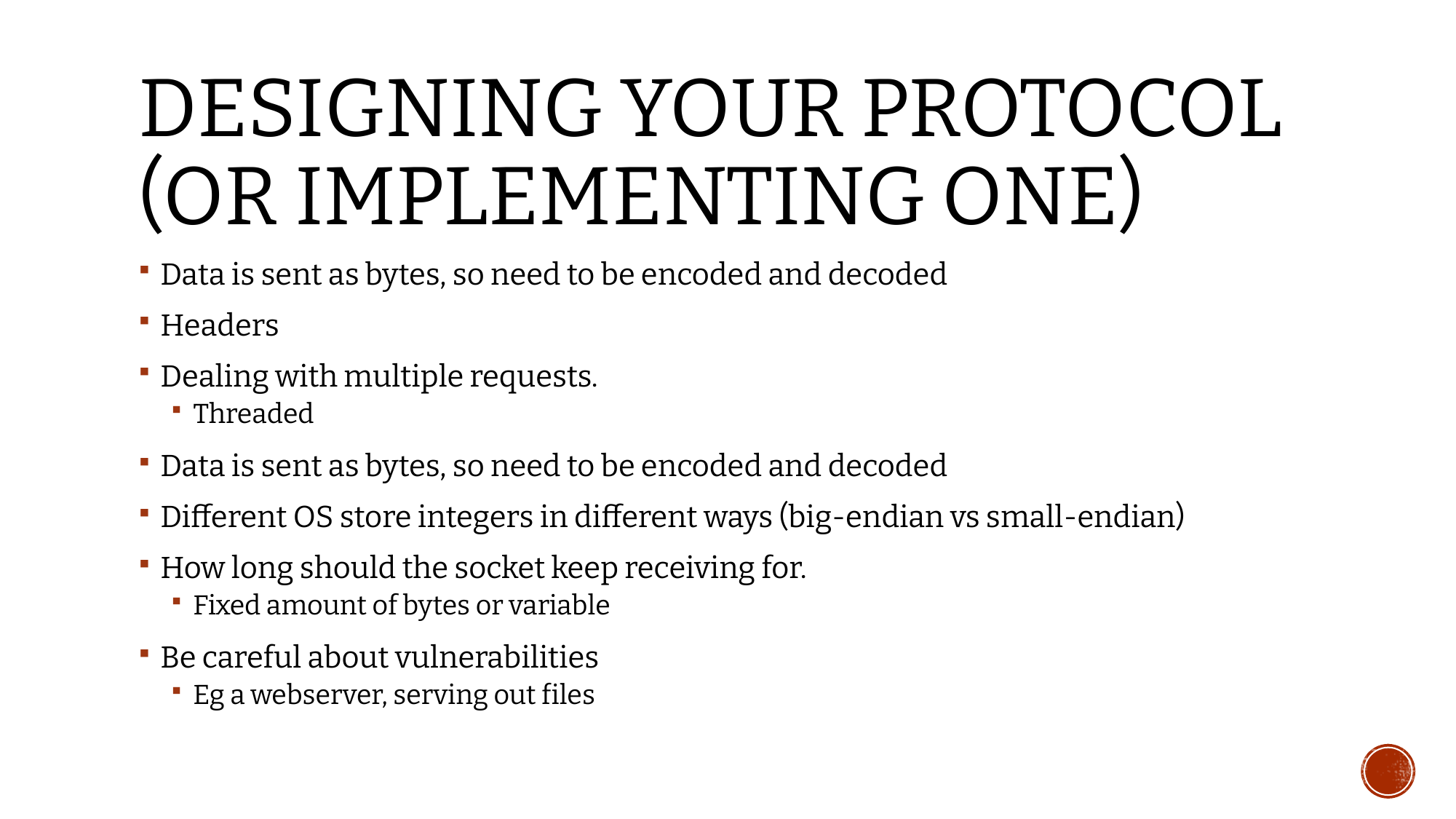

# Designing your protocol (or implementing one)
Data is sent as bytes, so need to be encoded and decoded
Headers
Dealing with multiple requests.
Threaded
Data is sent as bytes, so need to be encoded and decoded
Different OS store integers in different ways (big-endian vs small-endian)
How long should the socket keep receiving for.
Fixed amount of bytes or variable
Be careful about vulnerabilities
Eg a webserver, serving out files